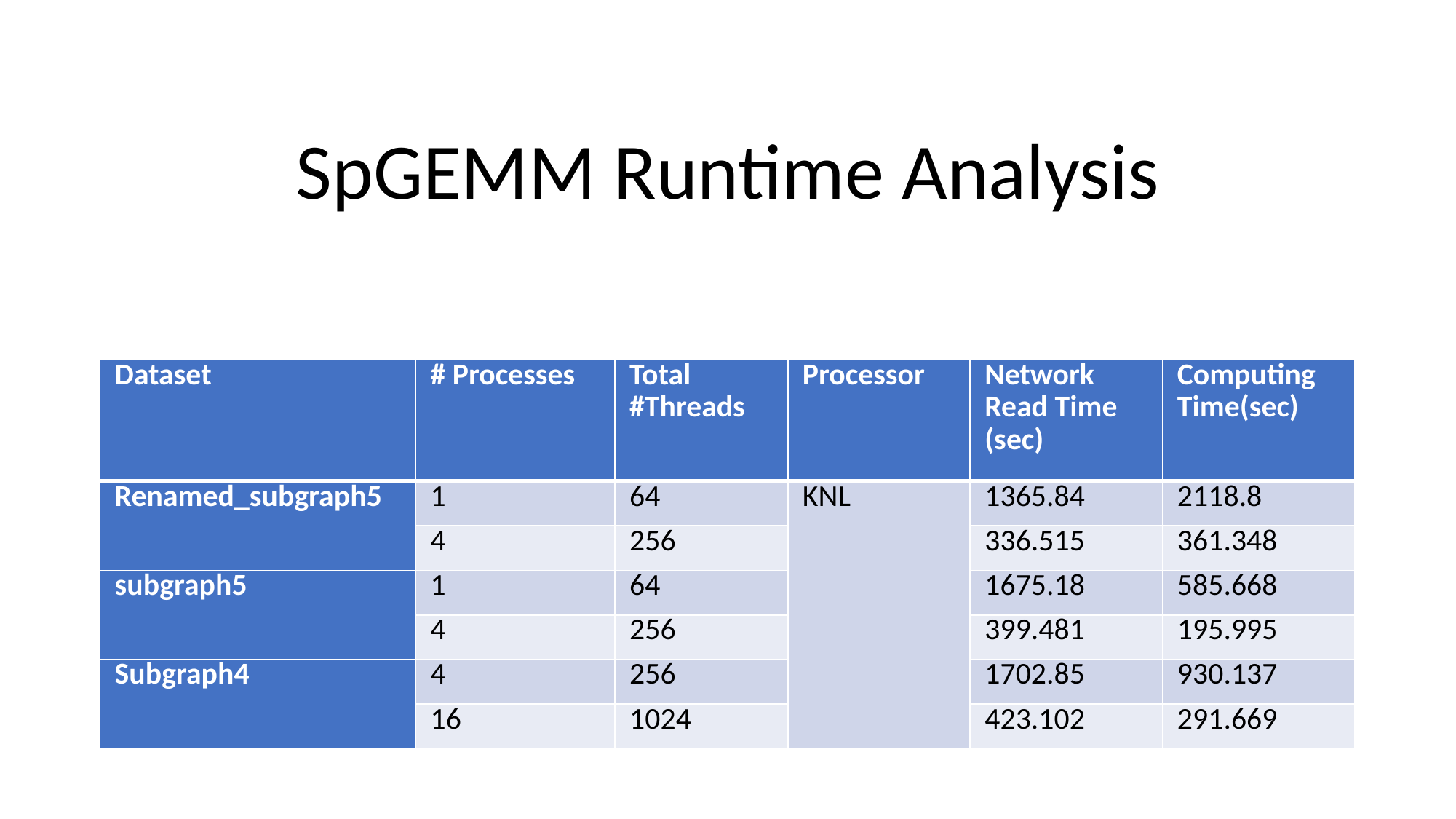

# SpGEMM Runtime Analysis
| Dataset | # Processes | Total #Threads | Processor | Network Read Time (sec) | Computing Time(sec) |
| --- | --- | --- | --- | --- | --- |
| Renamed\_subgraph5 | 1 | 64 | KNL | 1365.84 | 2118.8 |
|  | 4 | 256 |  | 336.515 | 361.348 |
| subgraph5 | 1 | 64 |  | 1675.18 | 585.668 |
|  | 4 | 256 |  | 399.481 | 195.995 |
| Subgraph4 | 4 | 256 |  | 1702.85 | 930.137 |
|  | 16 | 1024 |  | 423.102 | 291.669 |